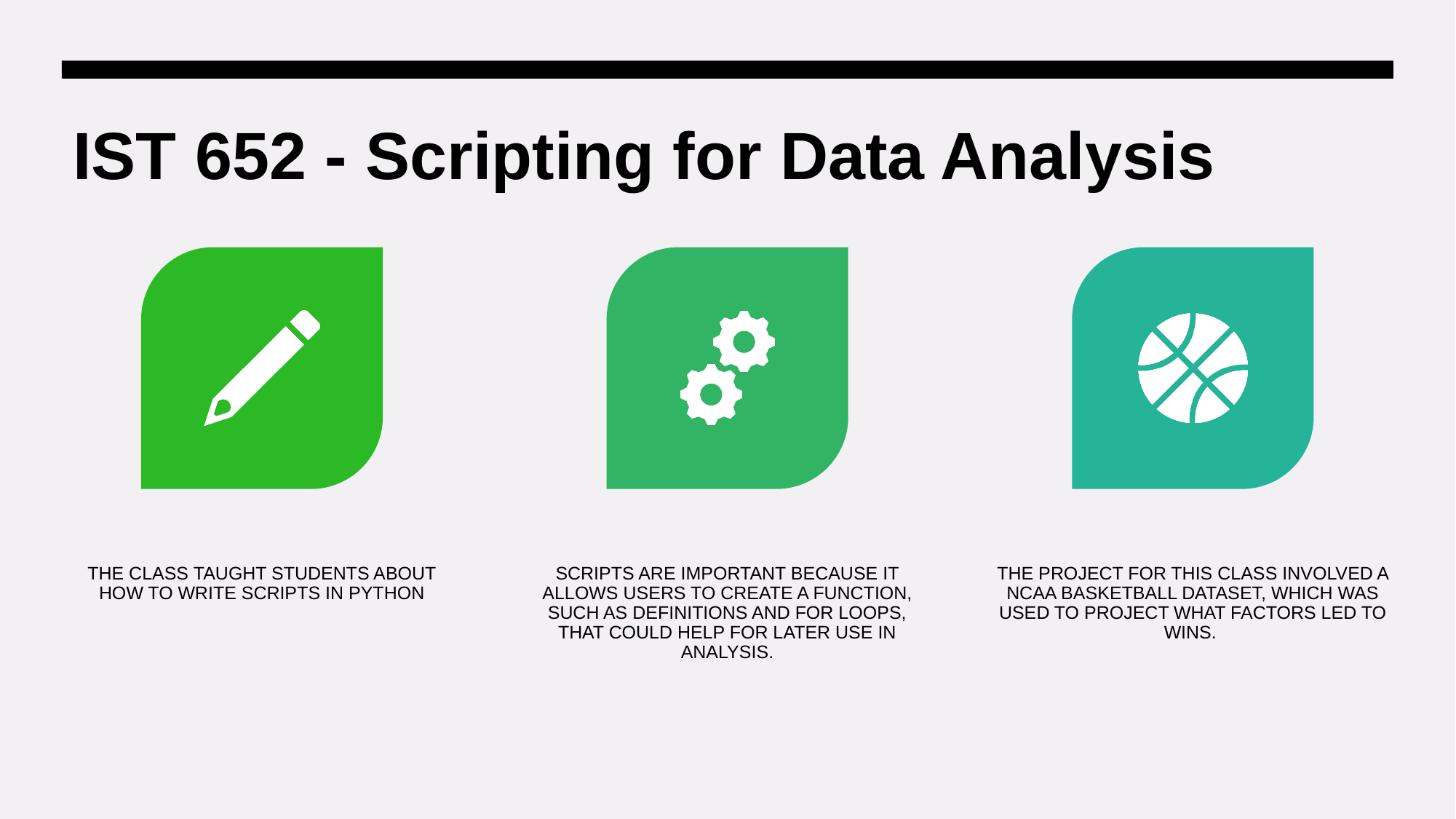

# IST 652 - Scripting for Data Analysis
The class taught students about how to write scripts in Python
Scripts are important because it allows users to create a function, such as definitions and for loops, that could help for later use in analysis.
The project for this class involved a NCAA basketball dataset, which was used to project what factors led to wins.